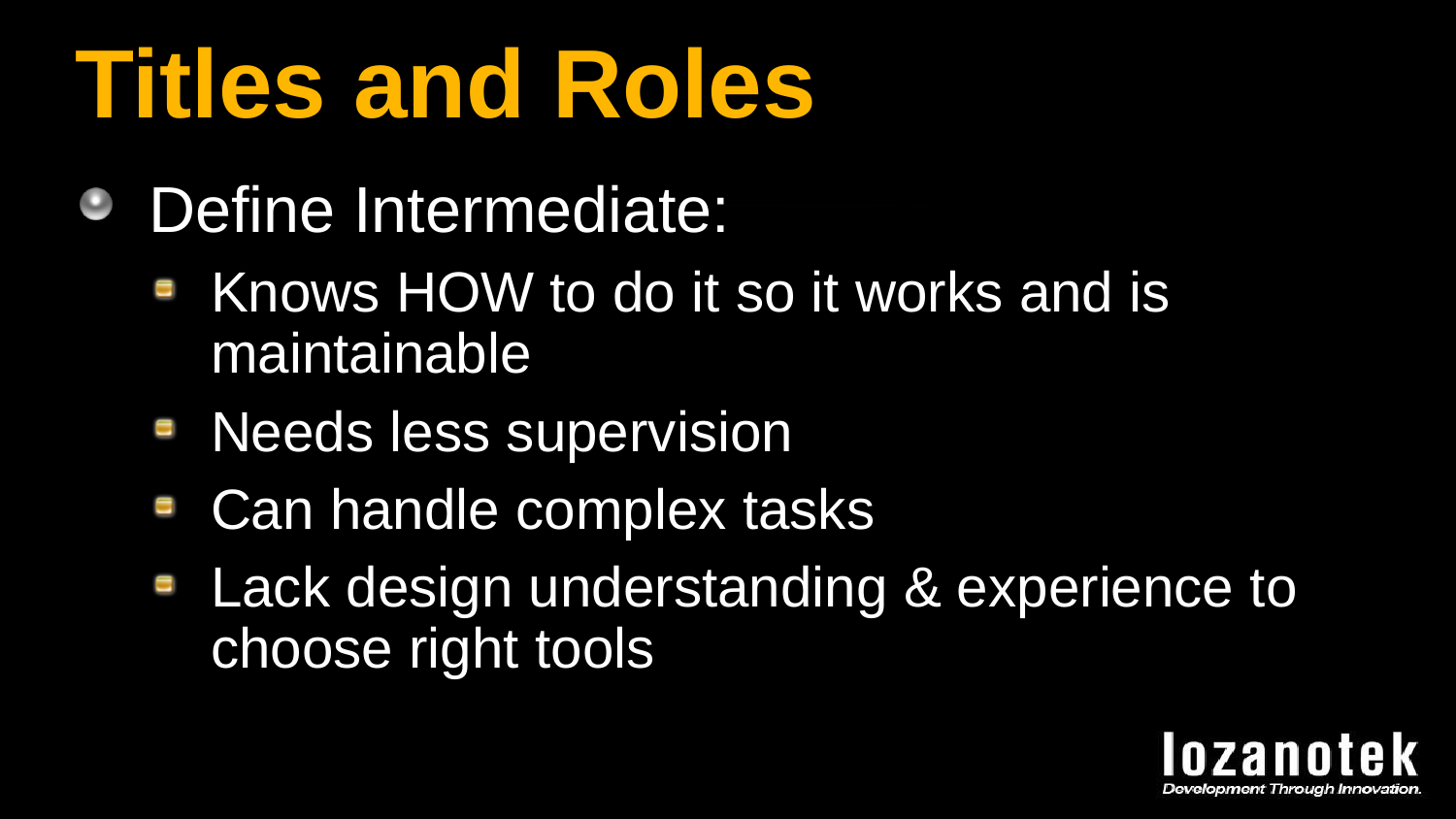

# Titles and Roles
Define Intermediate:
Knows HOW to do it so it works and is maintainable
Needs less supervision
Can handle complex tasks
Lack design understanding & experience to choose right tools